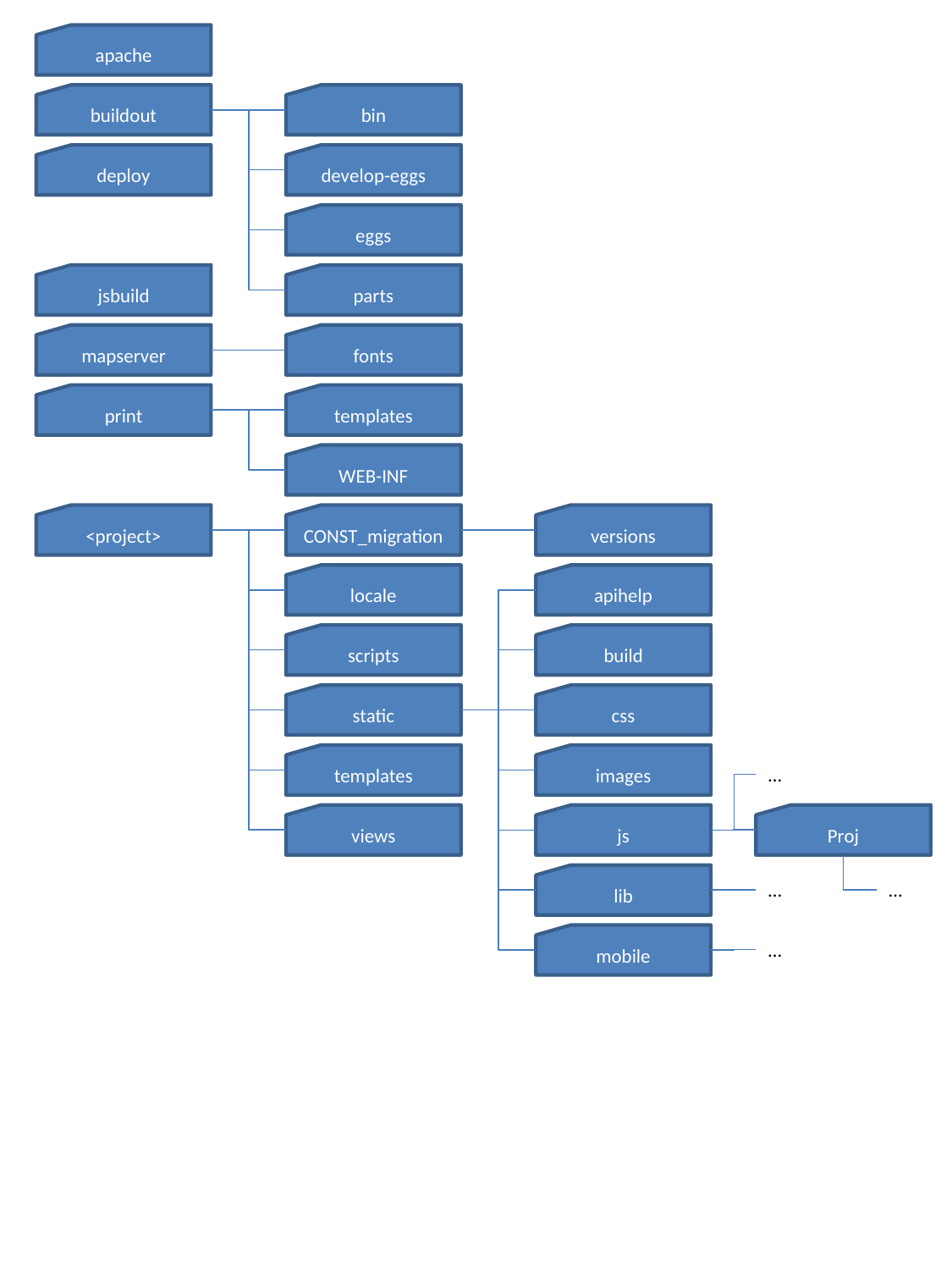

apache
buildout
bin
deploy
develop-eggs
eggs
jsbuild
parts
mapserver
fonts
print
templates
WEB-INF
<project>
CONST_migration
versions
locale
apihelp
scripts
build
static
css
templates
images
…
views
Proj
js
lib
…
…
mobile
…